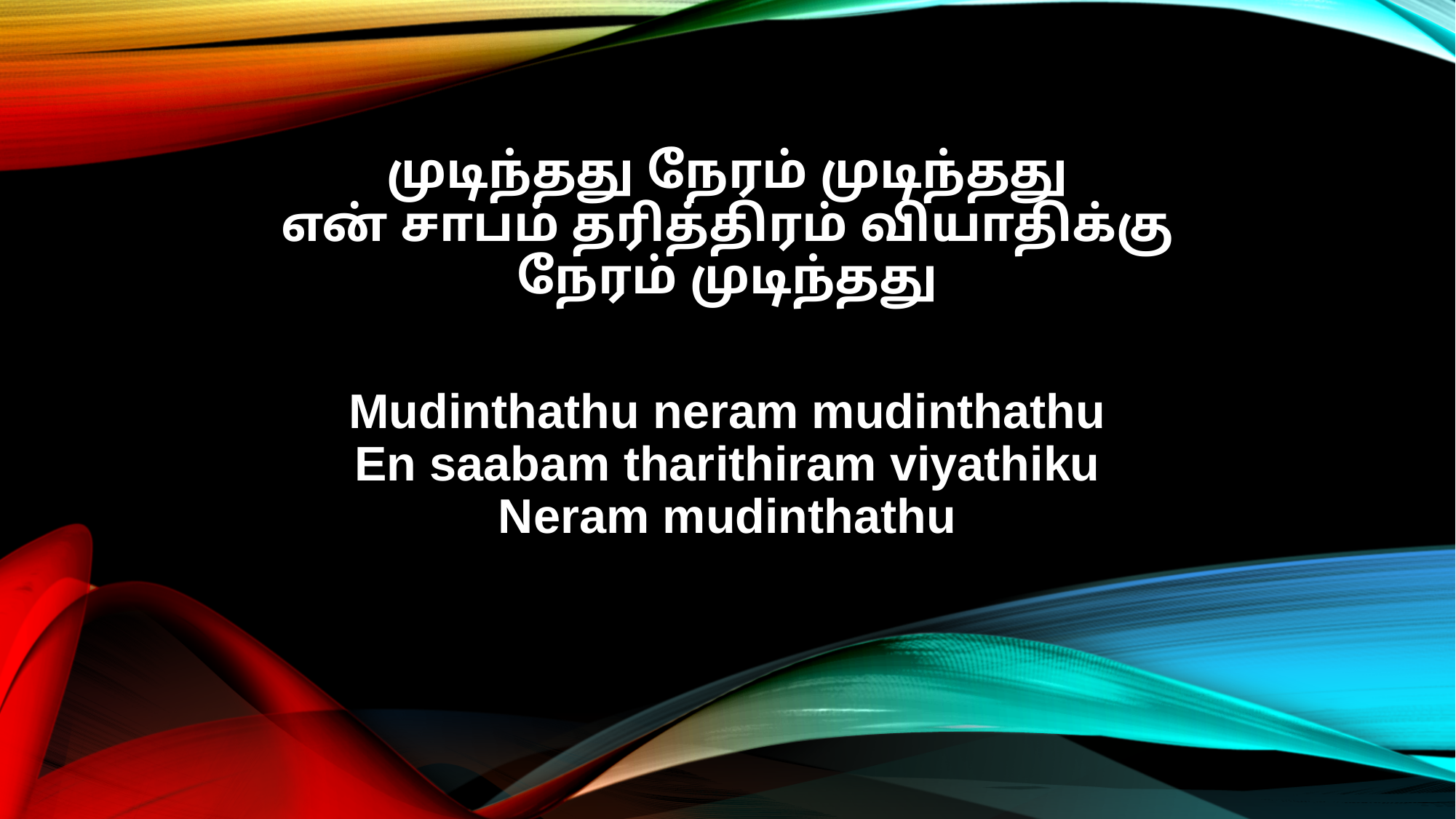

முடிந்தது நேரம் முடிந்தது
என் சாபம் தரித்திரம் வியாதிக்கு
நேரம் முடிந்தது

Mudinthathu neram mudinthathu
En saabam tharithiram viyathiku
Neram mudinthathu